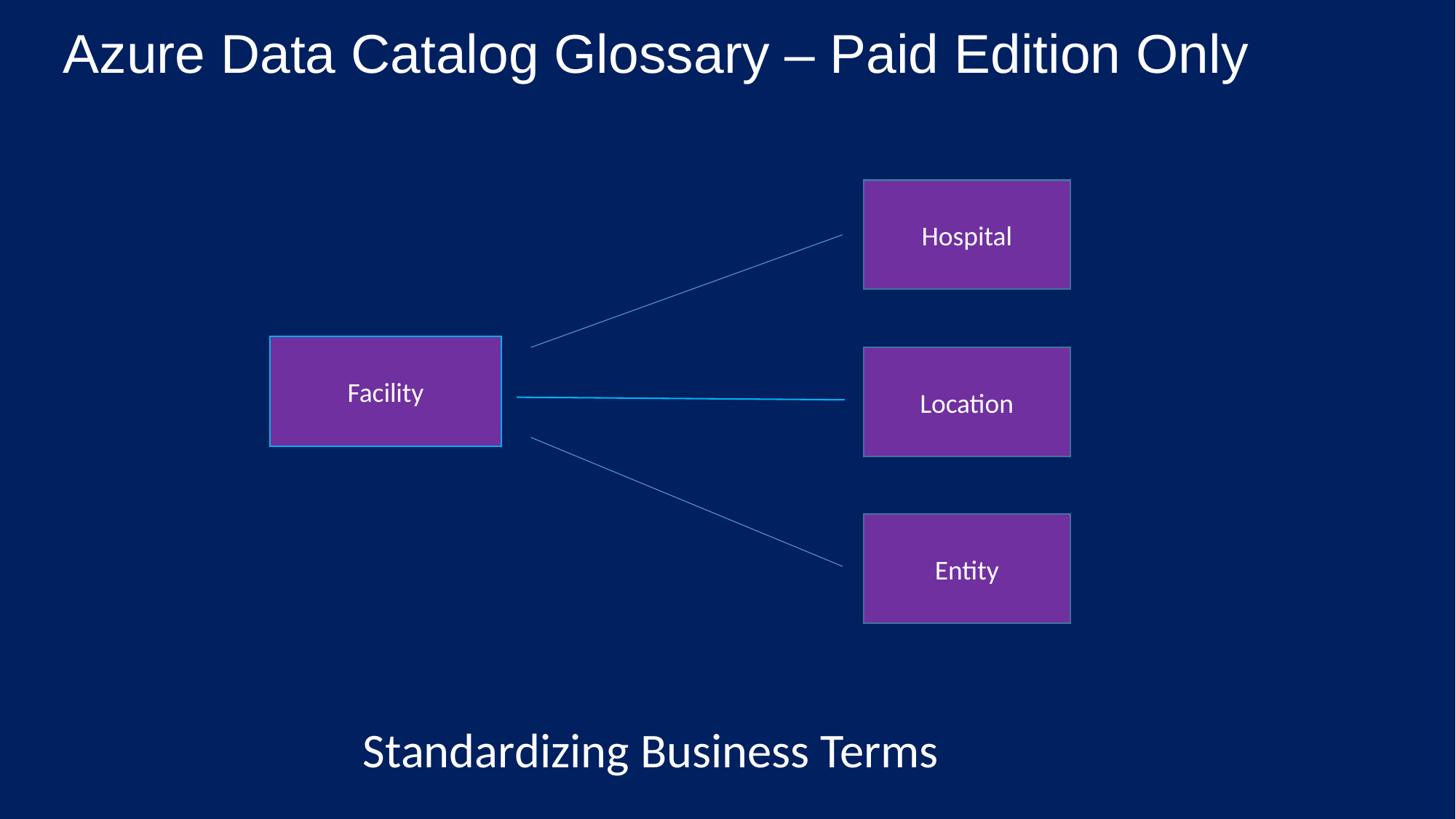

Azure Data Catalog Glossary – Paid Edition Only
Hospital
Facility
Location
Entity
Standardizing Business Terms